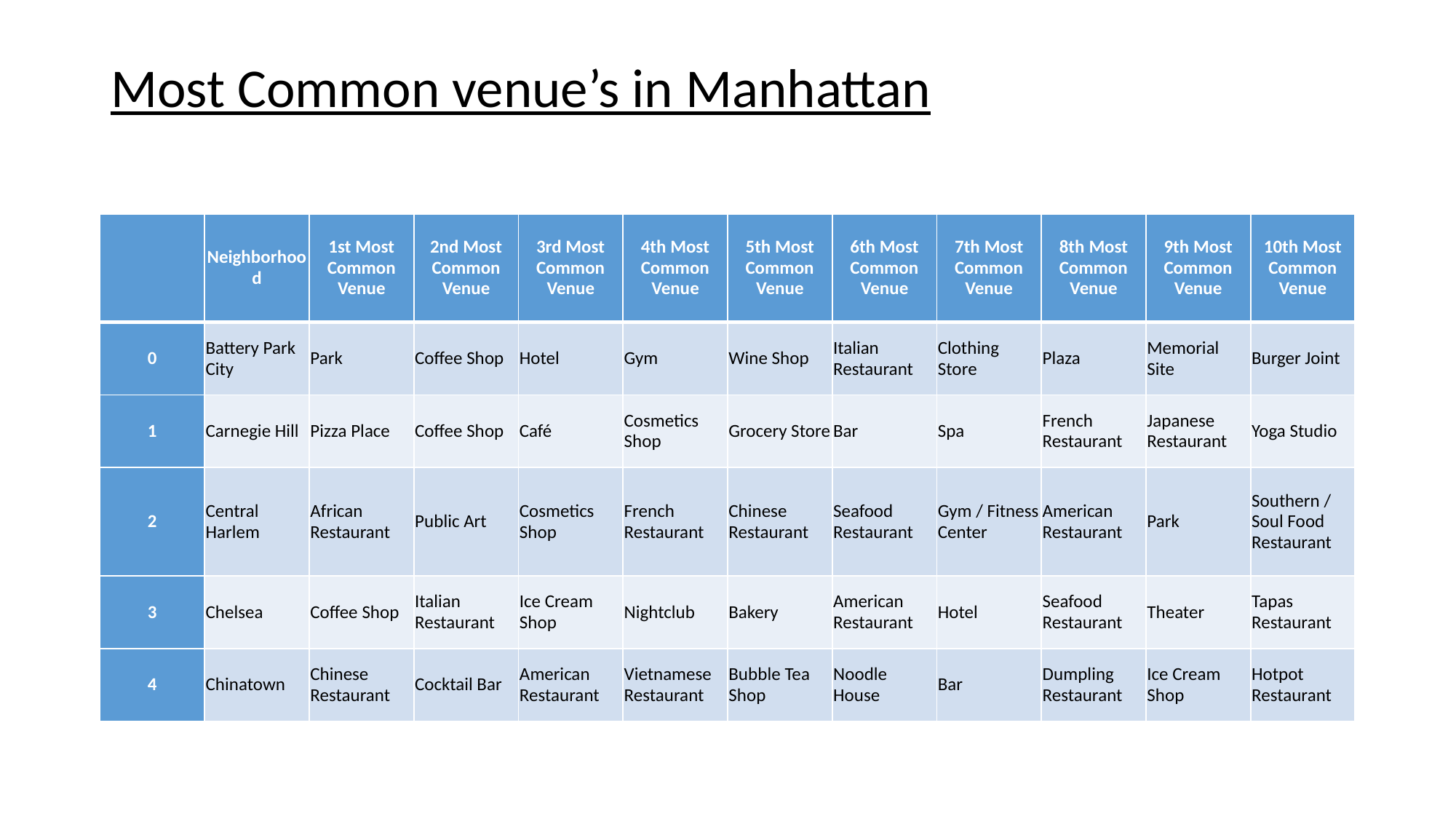

# Most Common venue’s in Manhattan
|  | Neighborhood | 1st Most Common Venue | 2nd Most Common Venue | 3rd Most Common Venue | 4th Most Common Venue | 5th Most Common Venue | 6th Most Common Venue | 7th Most Common Venue | 8th Most Common Venue | 9th Most Common Venue | 10th Most Common Venue |
| --- | --- | --- | --- | --- | --- | --- | --- | --- | --- | --- | --- |
| 0 | Battery Park City | Park | Coffee Shop | Hotel | Gym | Wine Shop | Italian Restaurant | Clothing Store | Plaza | Memorial Site | Burger Joint |
| 1 | Carnegie Hill | Pizza Place | Coffee Shop | Café | Cosmetics Shop | Grocery Store | Bar | Spa | French Restaurant | Japanese Restaurant | Yoga Studio |
| 2 | Central Harlem | African Restaurant | Public Art | Cosmetics Shop | French Restaurant | Chinese Restaurant | Seafood Restaurant | Gym / Fitness Center | American Restaurant | Park | Southern / Soul Food Restaurant |
| 3 | Chelsea | Coffee Shop | Italian Restaurant | Ice Cream Shop | Nightclub | Bakery | American Restaurant | Hotel | Seafood Restaurant | Theater | Tapas Restaurant |
| 4 | Chinatown | Chinese Restaurant | Cocktail Bar | American Restaurant | Vietnamese Restaurant | Bubble Tea Shop | Noodle House | Bar | Dumpling Restaurant | Ice Cream Shop | Hotpot Restaurant |